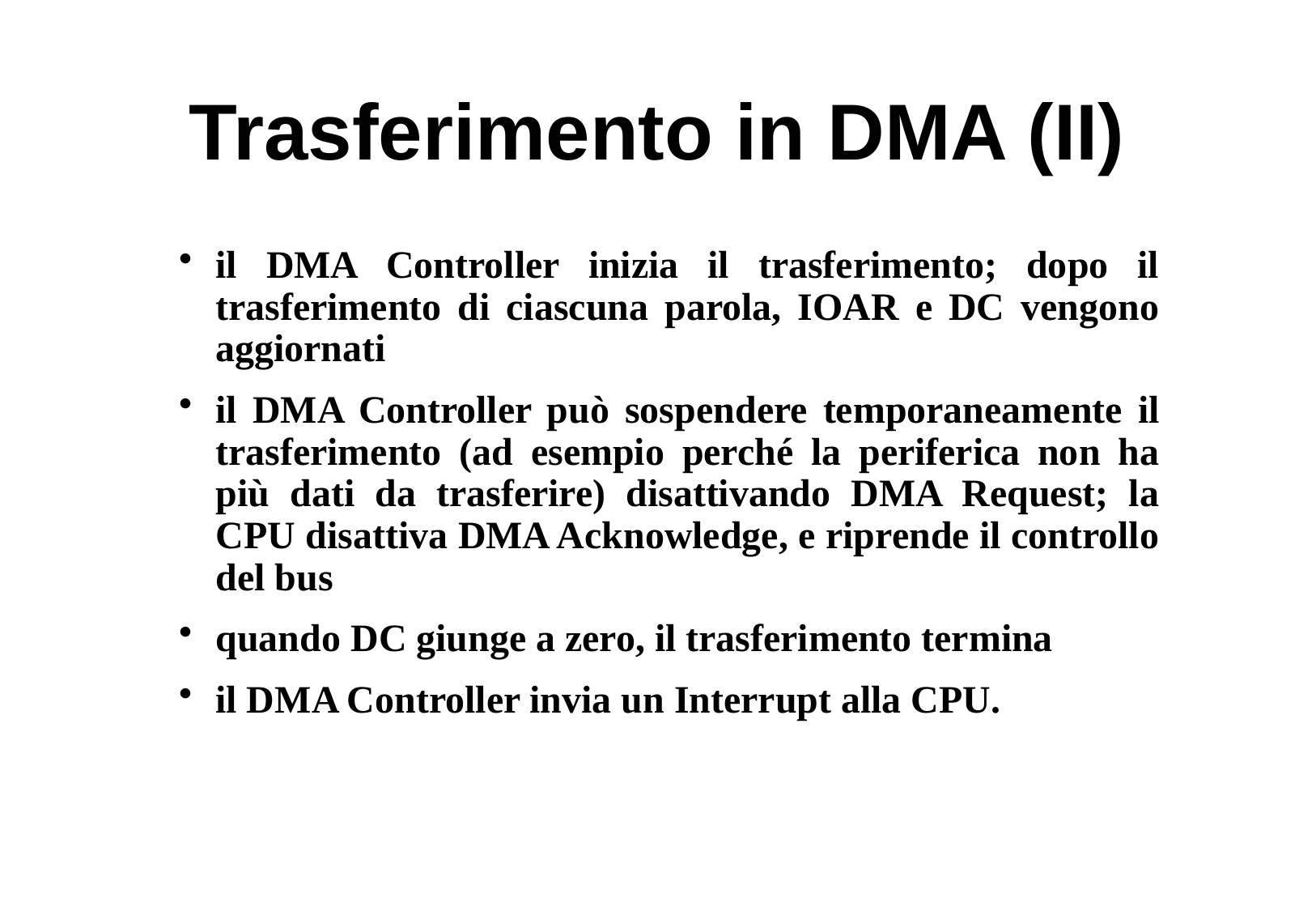

# Trasferimento in DMA (II)
il DMA Controller inizia il trasferimento; dopo il trasferimento di ciascuna parola, IOAR e DC vengono aggiornati
il DMA Controller può sospendere temporaneamente il trasferimento (ad esempio perché la periferica non ha più dati da trasferire) disattivando DMA Request; la CPU disattiva DMA Acknowledge, e riprende il controllo del bus
quando DC giunge a zero, il trasferimento termina
il DMA Controller invia un Interrupt alla CPU.